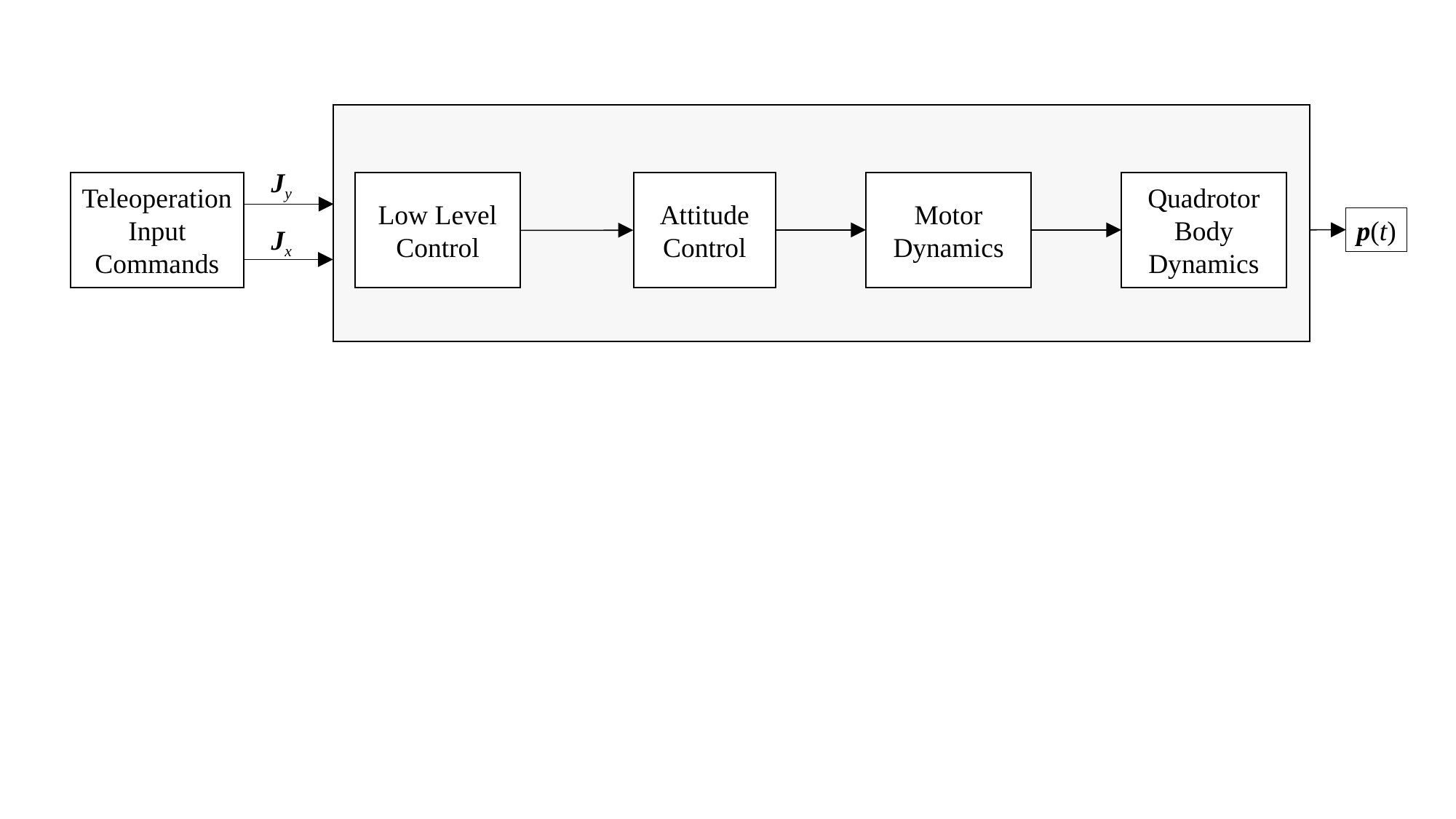

Jy
Teleoperation Input Commands
Quadrotor Body Dynamics
Motor Dynamics
Attitude Control
Low Level Control
p(t)
Jx